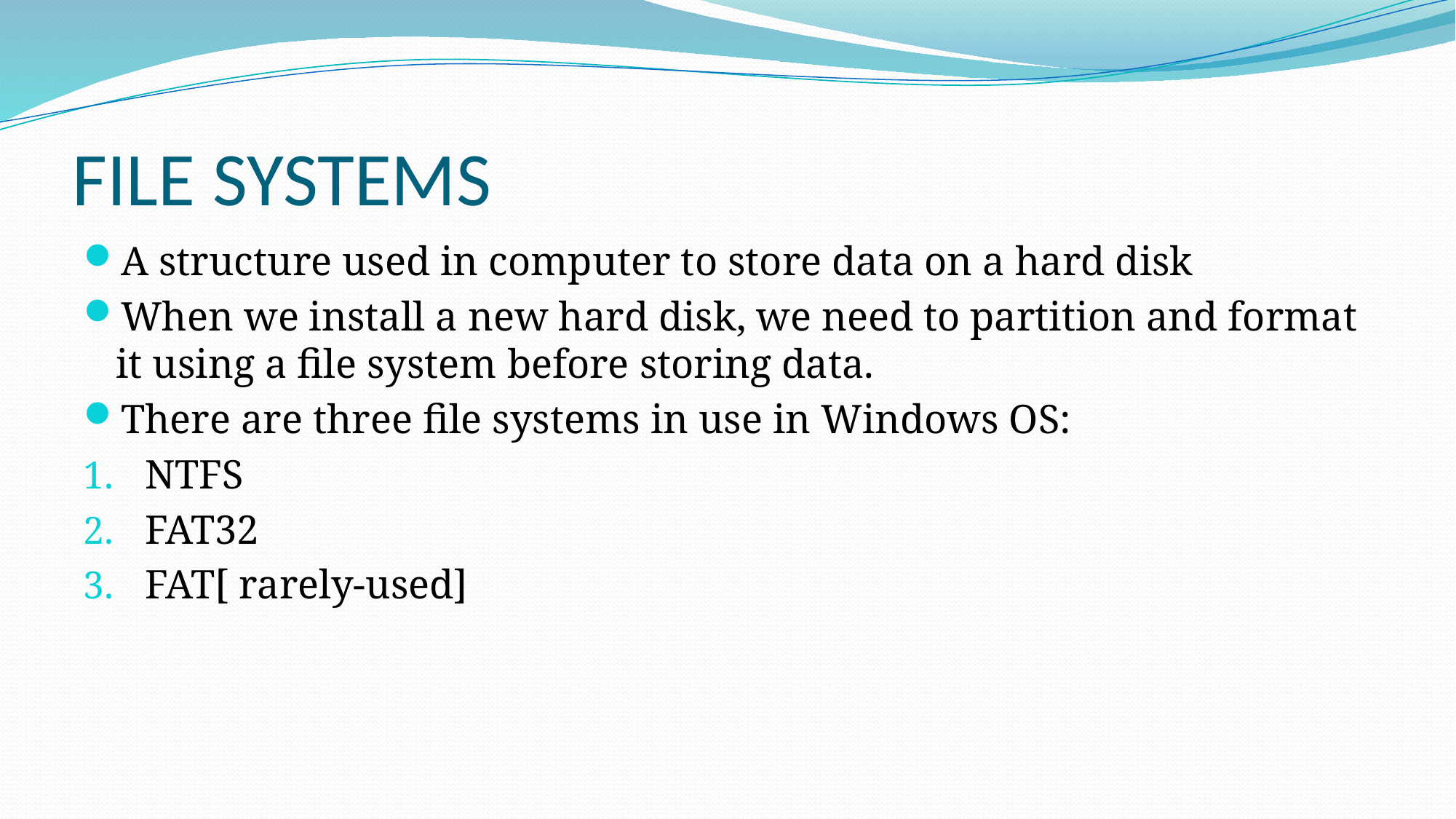

# FILE SYSTEMS
A structure used in computer to store data on a hard disk
When we install a new hard disk, we need to partition and format it using a file system before storing data.
There are three file systems in use in Windows OS:
NTFS
FAT32
FAT[ rarely-used]